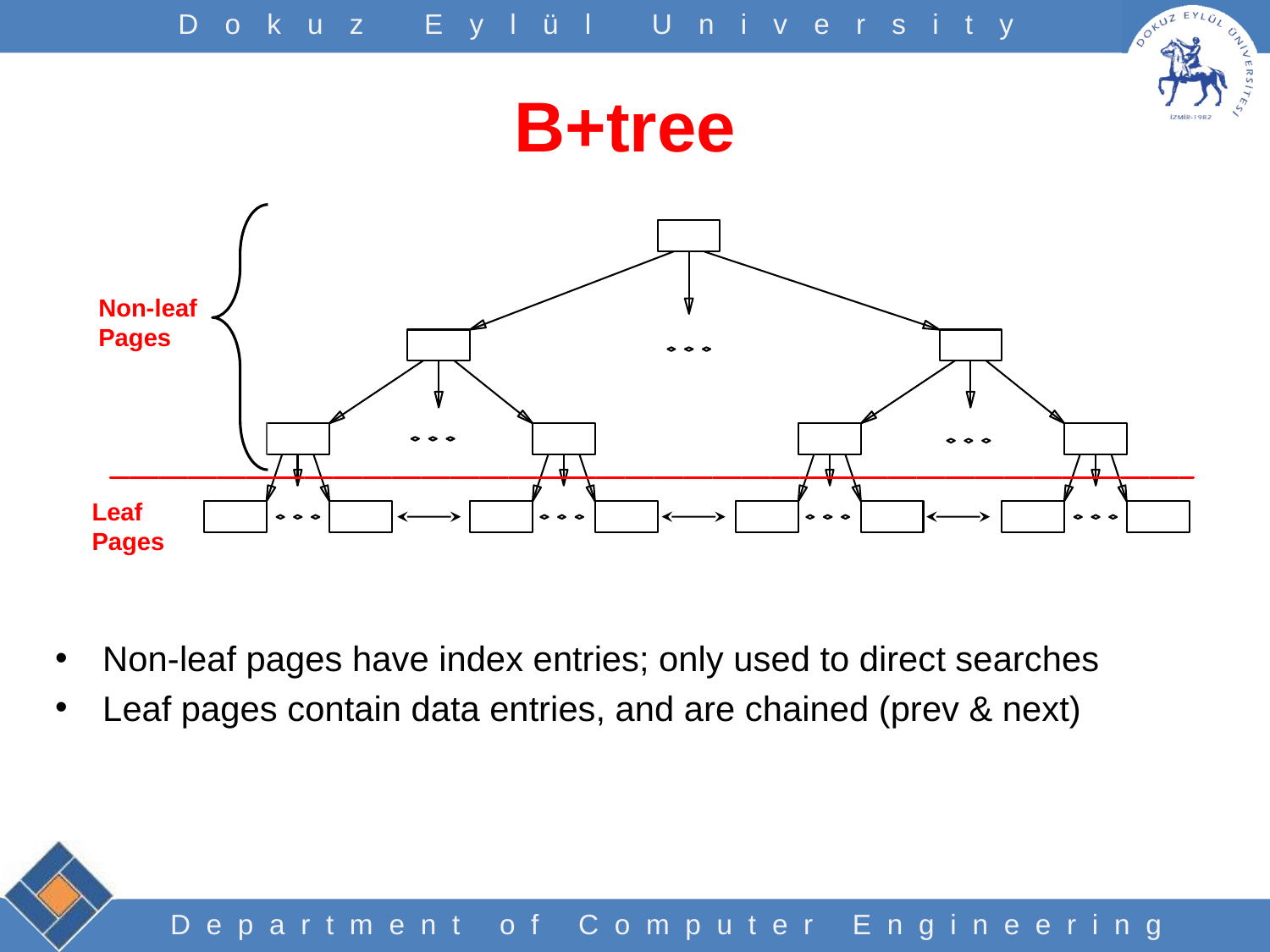

# B+tree

Non-leaf
Pages

Leaf
Pages

Non-leaf pages have index entries; only used to direct searches
Leaf pages contain data entries, and are chained (prev & next)